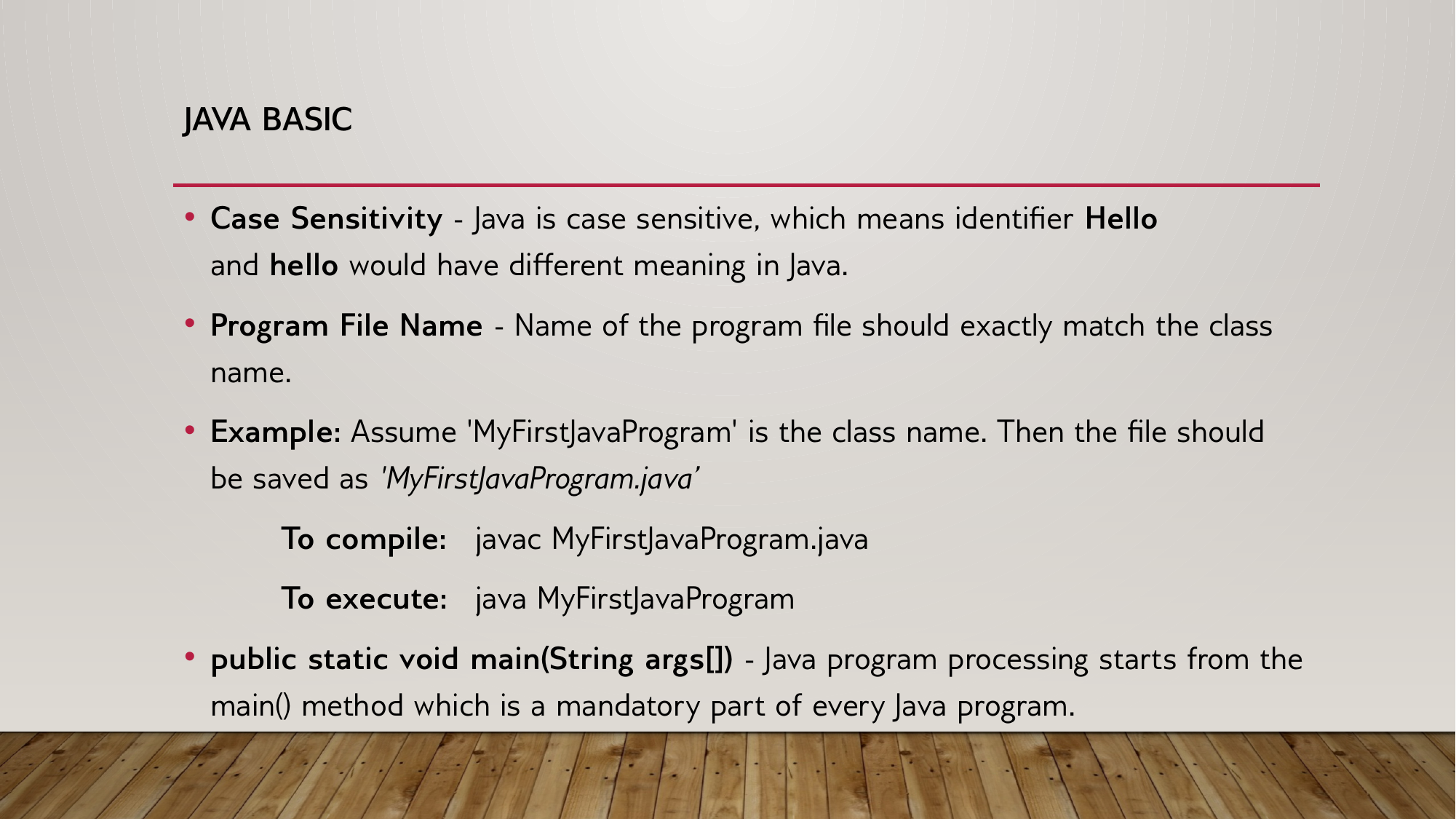

# Java Basic
Case Sensitivity − Java is case sensitive, which means identifier Hello and hello would have different meaning in Java.
Program File Name − Name of the program file should exactly match the class name.
Example: Assume 'MyFirstJavaProgram' is the class name. Then the file should be saved as 'MyFirstJavaProgram.java’
	To compile:	javac MyFirstJavaProgram.java
	To execute:	java MyFirstJavaProgram
public static void main(String args[]) − Java program processing starts from the main() method which is a mandatory part of every Java program.